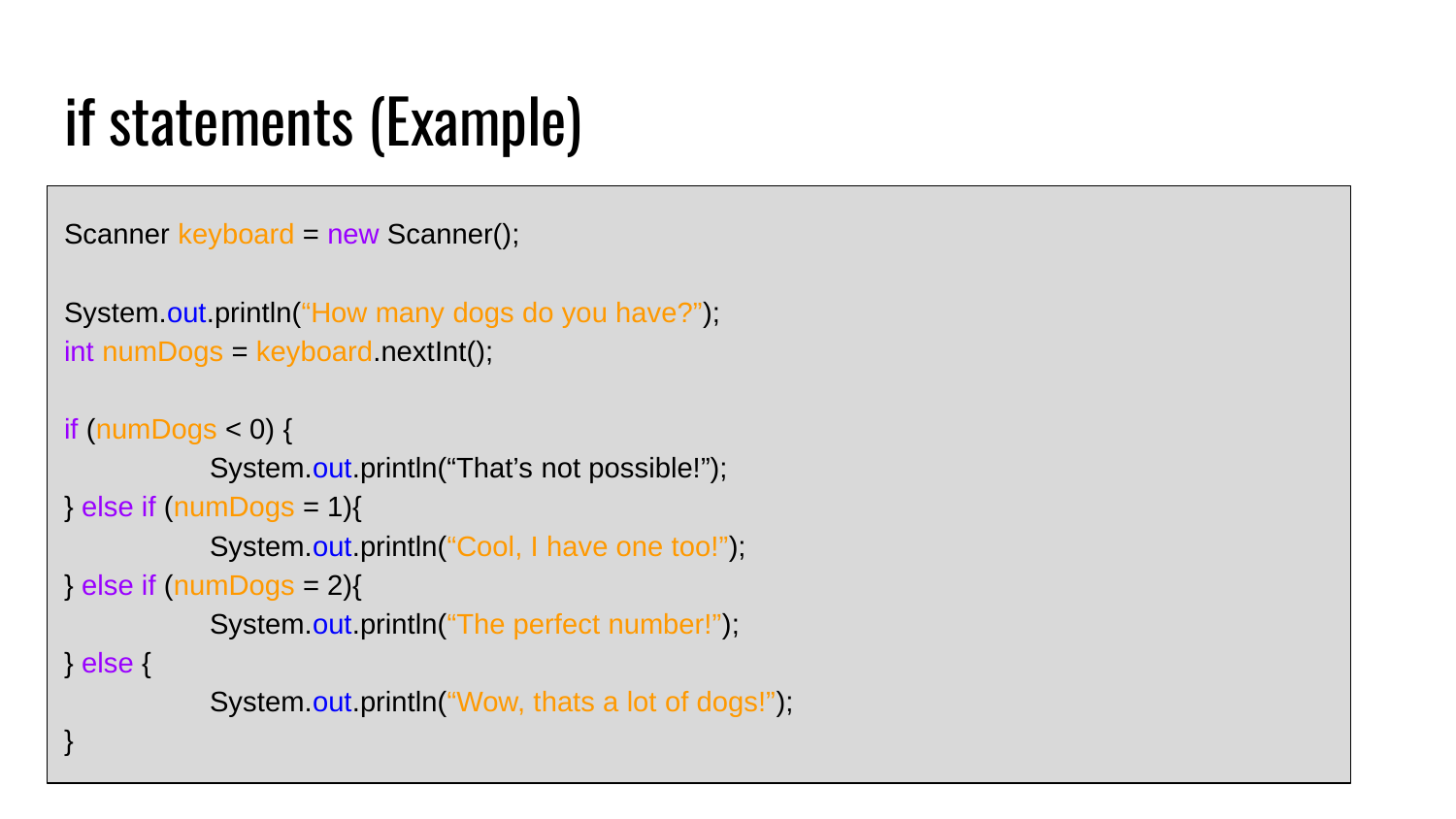

# if statements (Example)

Scanner keyboard = new Scanner();

System.out.println(“How many dogs do you have?”);
int numDogs = keyboard.nextInt();

if (numDogs < 0) {
	System.out.println(“That’s not possible!”);
} else if (numDogs = 1){
	System.out.println(“Cool, I have one too!”);
} else if (numDogs = 2){
	System.out.println(“The perfect number!”);
} else {
	System.out.println(“Wow, thats a lot of dogs!”);
}